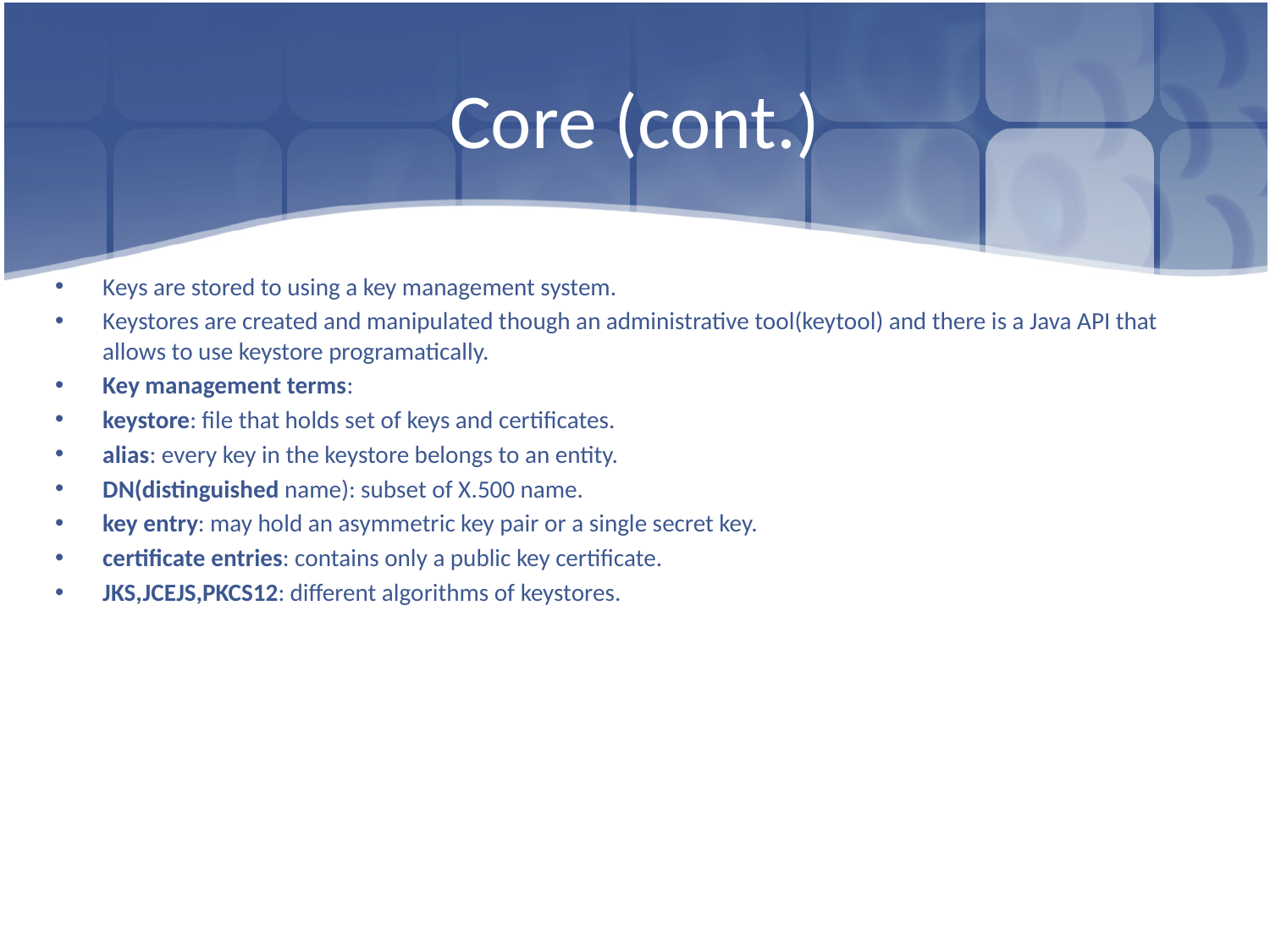

# Core (cont.)
Keys are stored to using a key management system.
Keystores are created and manipulated though an administrative tool(keytool) and there is a Java API that allows to use keystore programatically.
Key management terms:
keystore: file that holds set of keys and certificates.
alias: every key in the keystore belongs to an entity.
DN(distinguished name): subset of X.500 name.
key entry: may hold an asymmetric key pair or a single secret key.
certificate entries: contains only a public key certificate.
JKS,JCEJS,PKCS12: different algorithms of keystores.